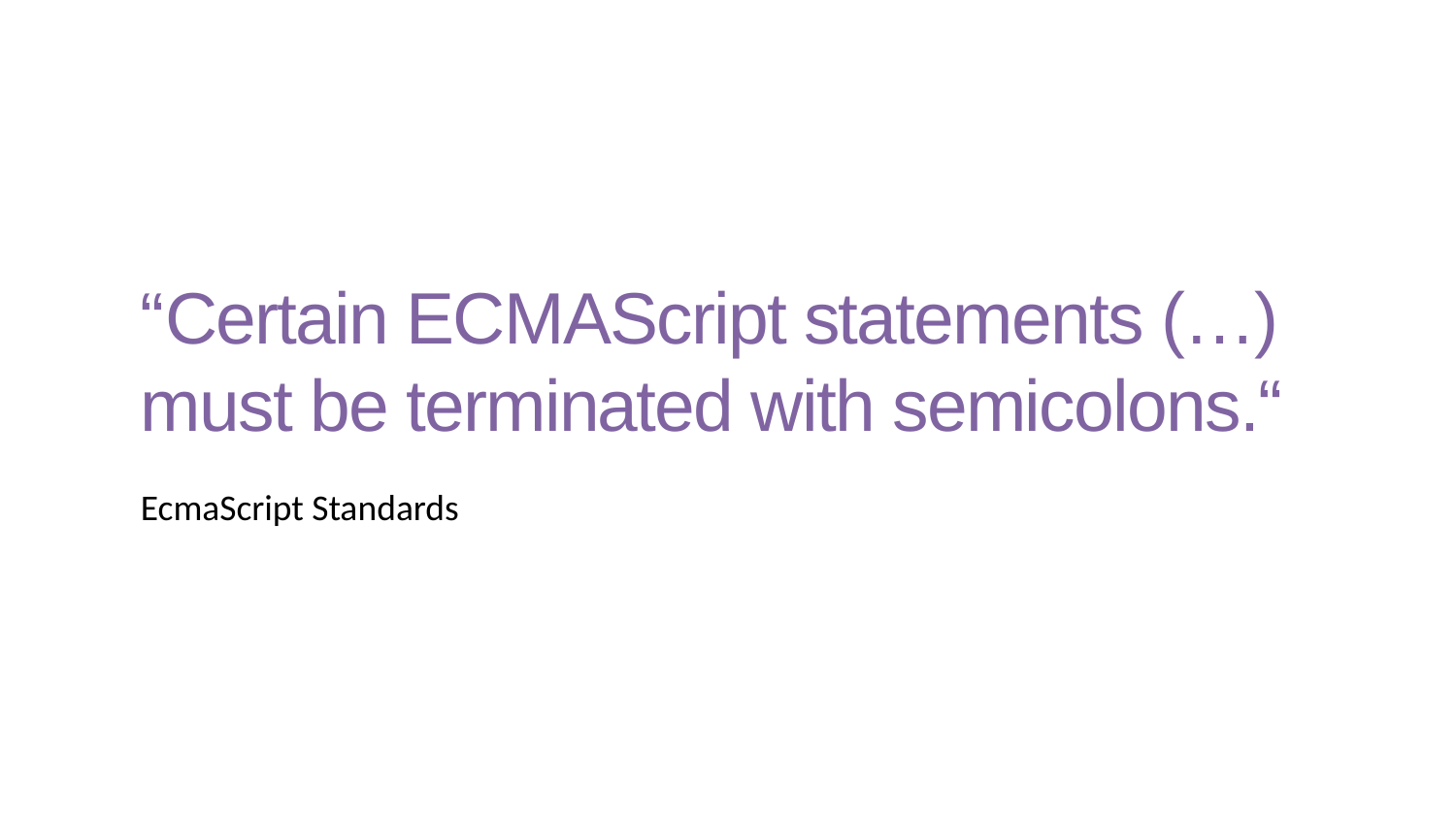

# “Certain ECMAScript statements (…) must be terminated with semicolons.“
EcmaScript Standards